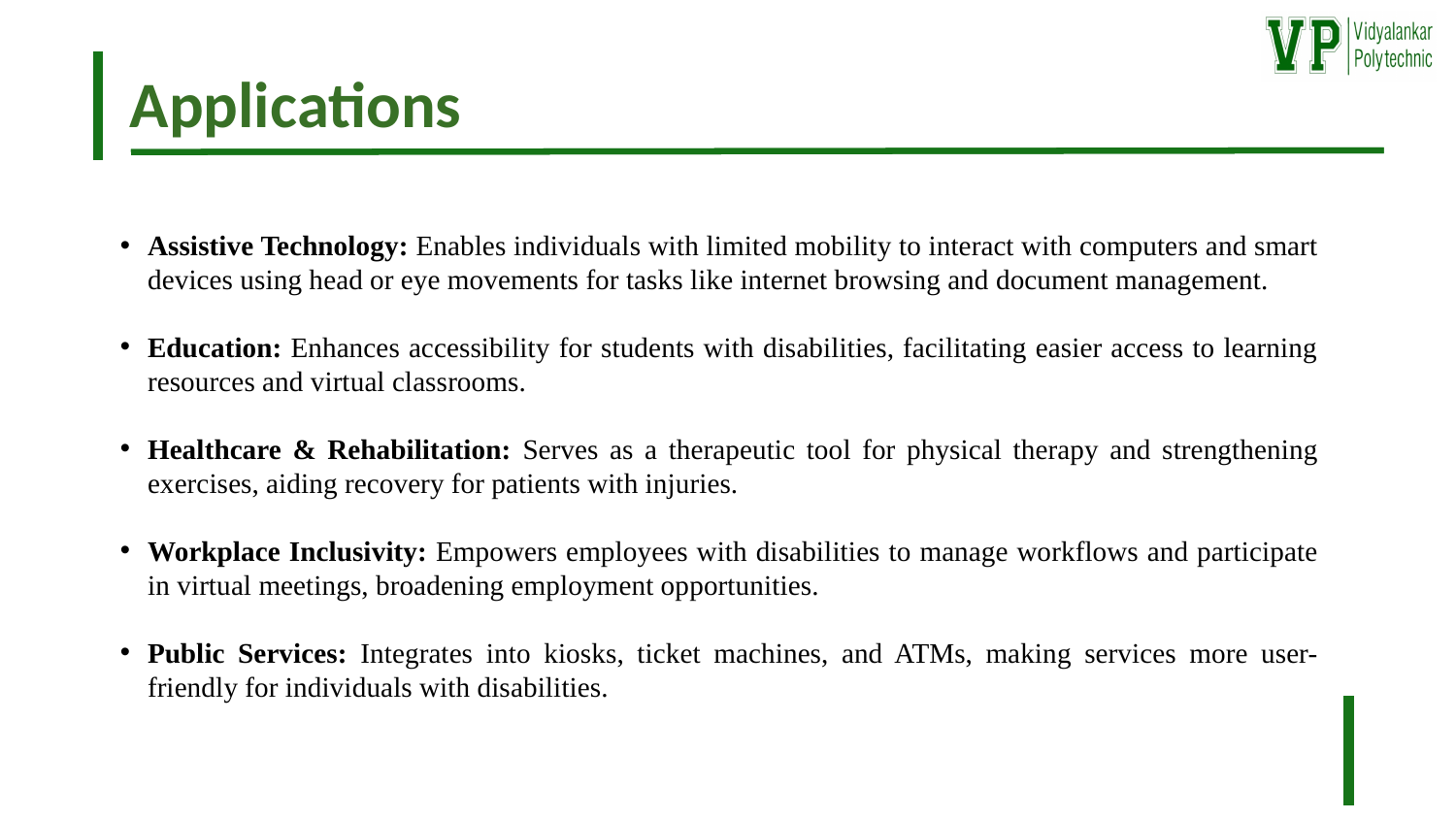

Applications
Assistive Technology: Enables individuals with limited mobility to interact with computers and smart devices using head or eye movements for tasks like internet browsing and document management.

Education: Enhances accessibility for students with disabilities, facilitating easier access to learning resources and virtual classrooms.

Healthcare & Rehabilitation: Serves as a therapeutic tool for physical therapy and strengthening exercises, aiding recovery for patients with injuries.

Workplace Inclusivity: Empowers employees with disabilities to manage workflows and participate in virtual meetings, broadening employment opportunities.

Public Services: Integrates into kiosks, ticket machines, and ATMs, making services more user-friendly for individuals with disabilities.